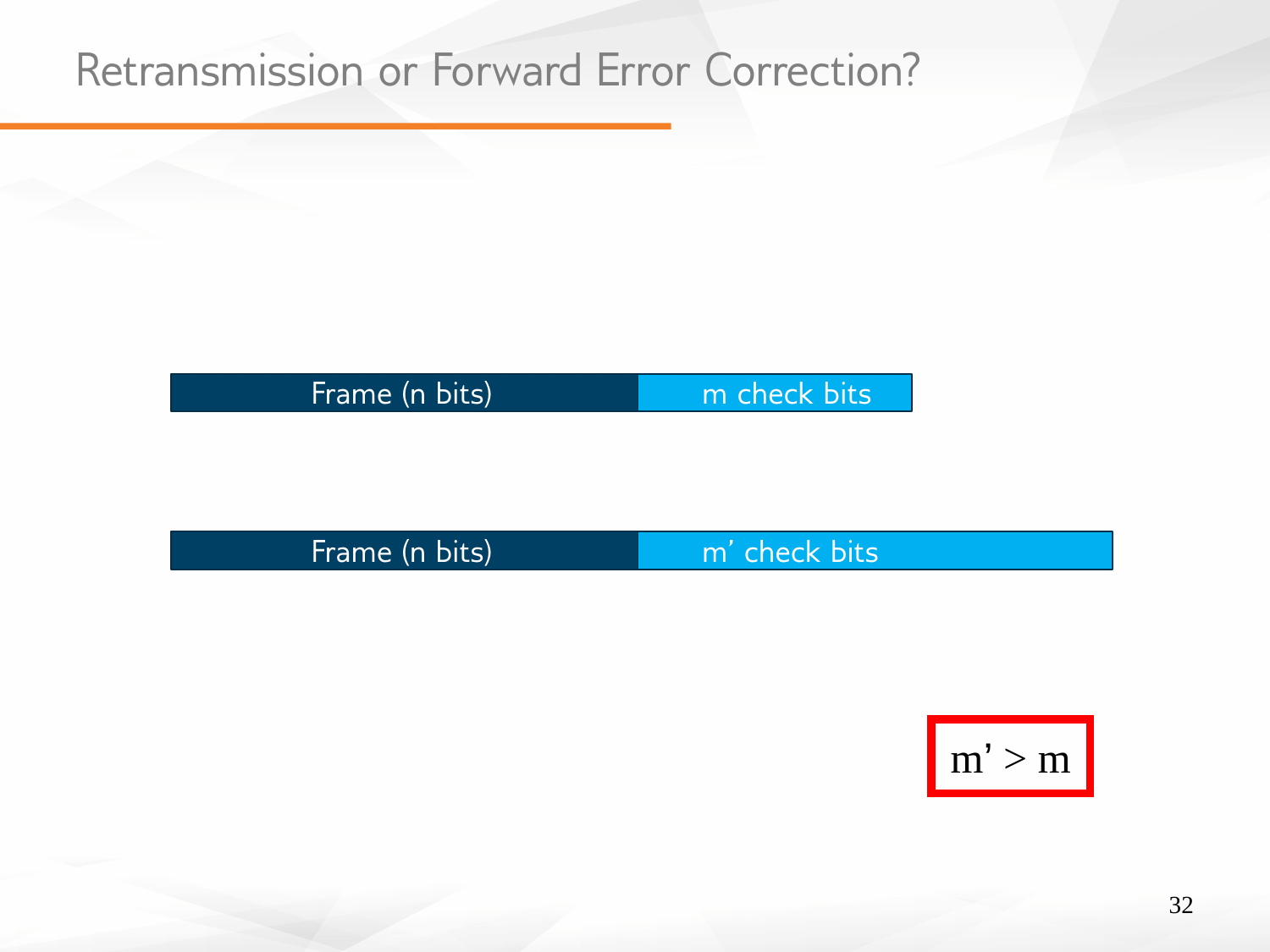

# Retransmission or Forward Error Correction?
Consider a channel with packet error rate is p (there are never more than k corrupted bits per packet sent).
If we use error detection with retransmission, each frame has size n+m

If we use forward error correction, each frame has size n+m’
Frame (n bits)
m check bits

Frame (n bits)
m’ check bits

m’ > m
32